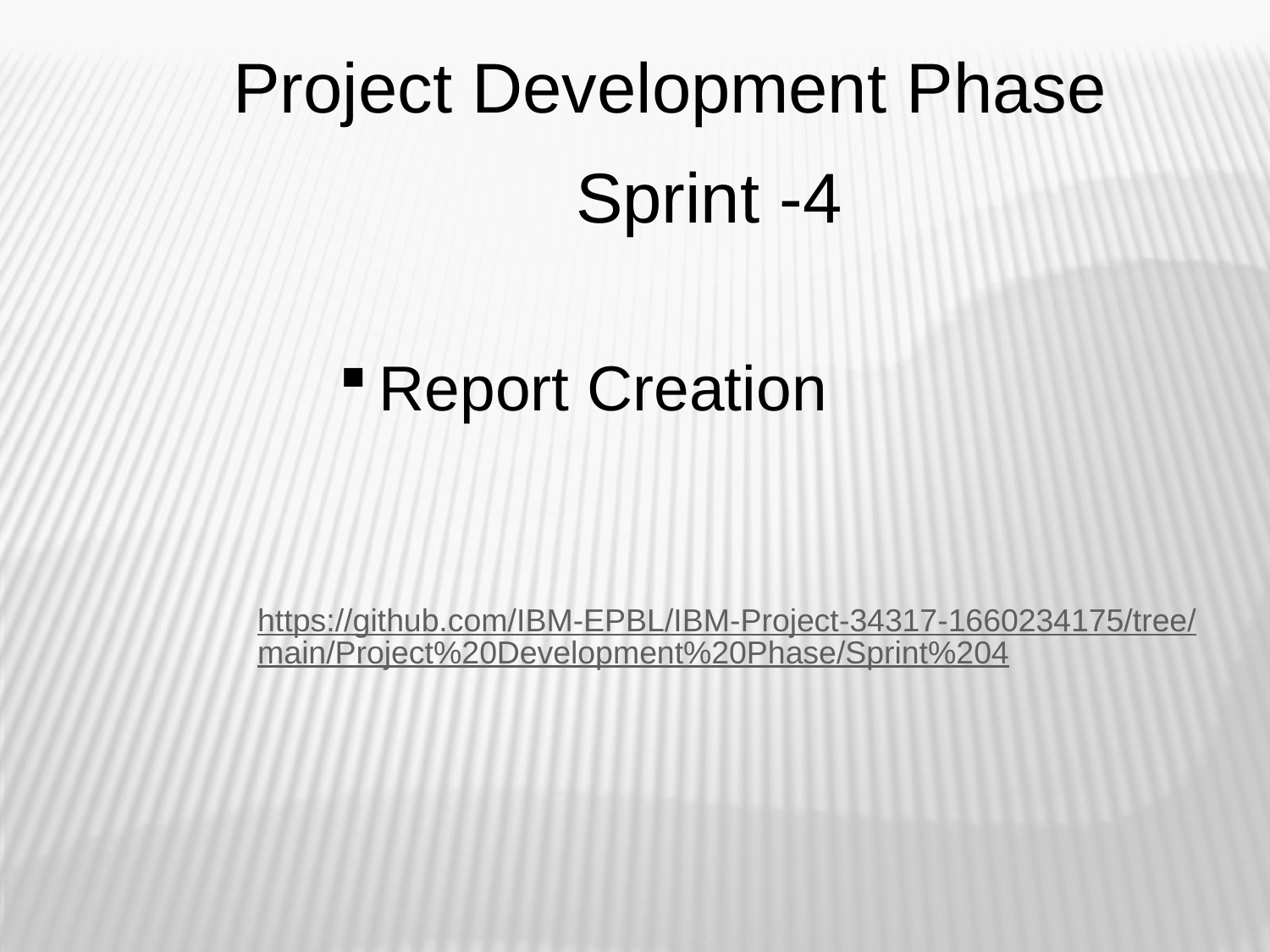

Project Development Phase
Sprint -4
Report Creation
https://github.com/IBM-EPBL/IBM-Project-34317-1660234175/tree/main/Project%20Development%20Phase/Sprint%204